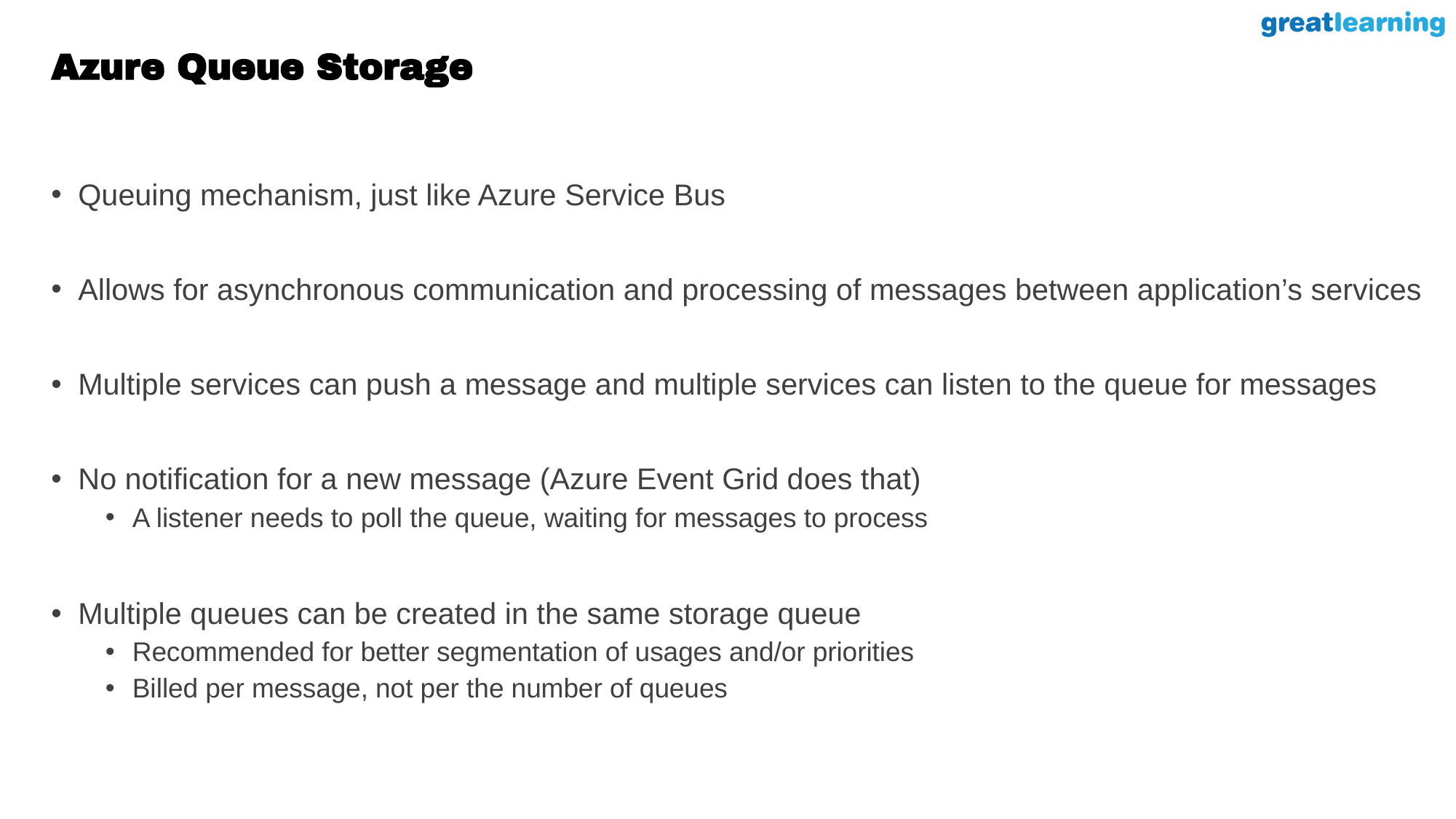

# Azure Queue Storage
Queuing mechanism, just like Azure Service Bus

Allows for asynchronous communication and processing of messages between application’s services

Multiple services can push a message and multiple services can listen to the queue for messages

No notification for a new message (Azure Event Grid does that)
A listener needs to poll the queue, waiting for messages to process

Multiple queues can be created in the same storage queue
Recommended for better segmentation of usages and/or priorities
Billed per message, not per the number of queues